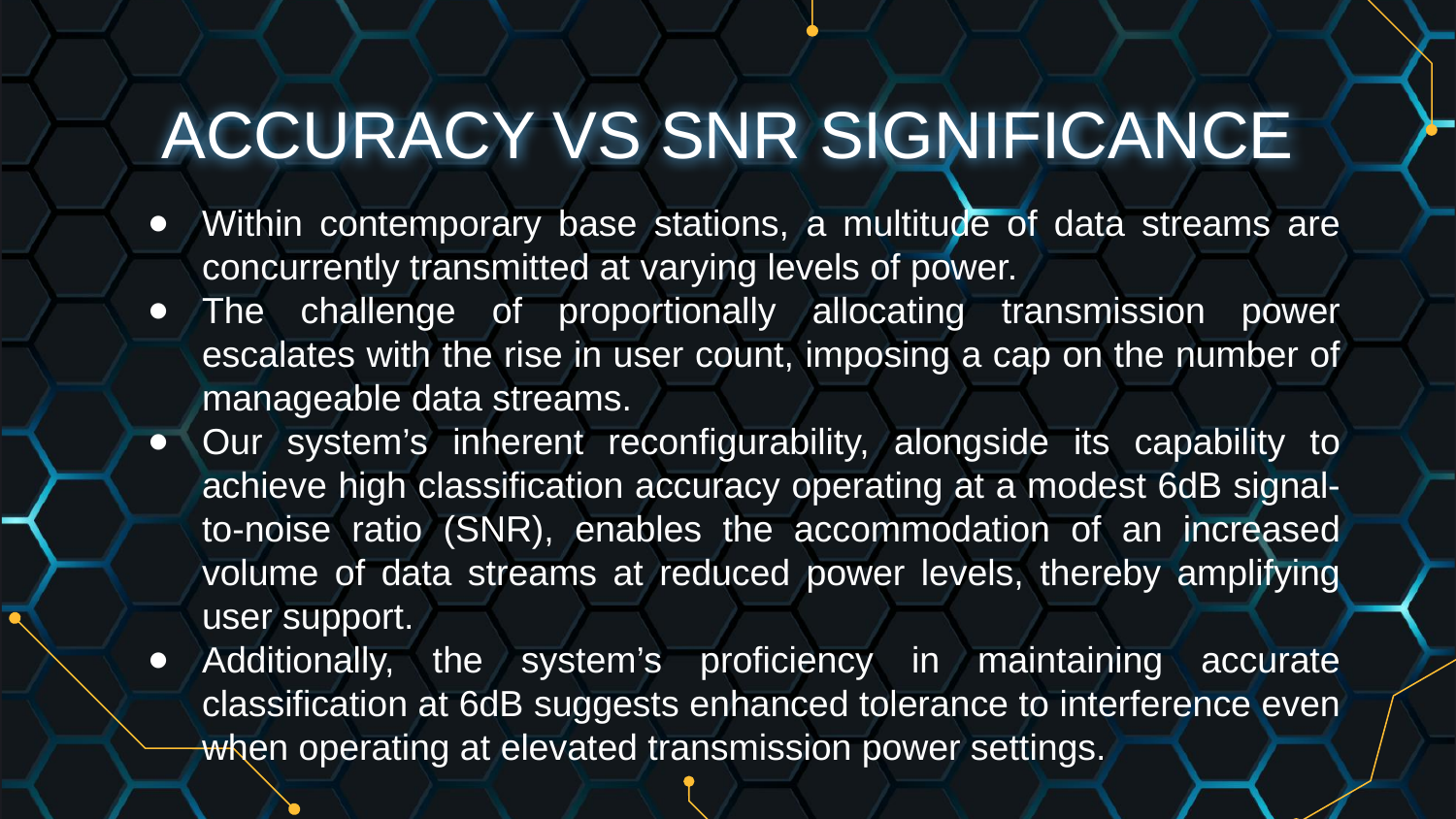

# ACCURACY VS SNR SIGNIFICANCE
Within contemporary base stations, a multitude of data streams are concurrently transmitted at varying levels of power.
The challenge of proportionally allocating transmission power escalates with the rise in user count, imposing a cap on the number of manageable data streams.
Our system’s inherent reconfigurability, alongside its capability to achieve high classification accuracy operating at a modest 6dB signal-to-noise ratio (SNR), enables the accommodation of an increased volume of data streams at reduced power levels, thereby amplifying user support.
Additionally, the system’s proficiency in maintaining accurate classification at 6dB suggests enhanced tolerance to interference even when operating at elevated transmission power settings.